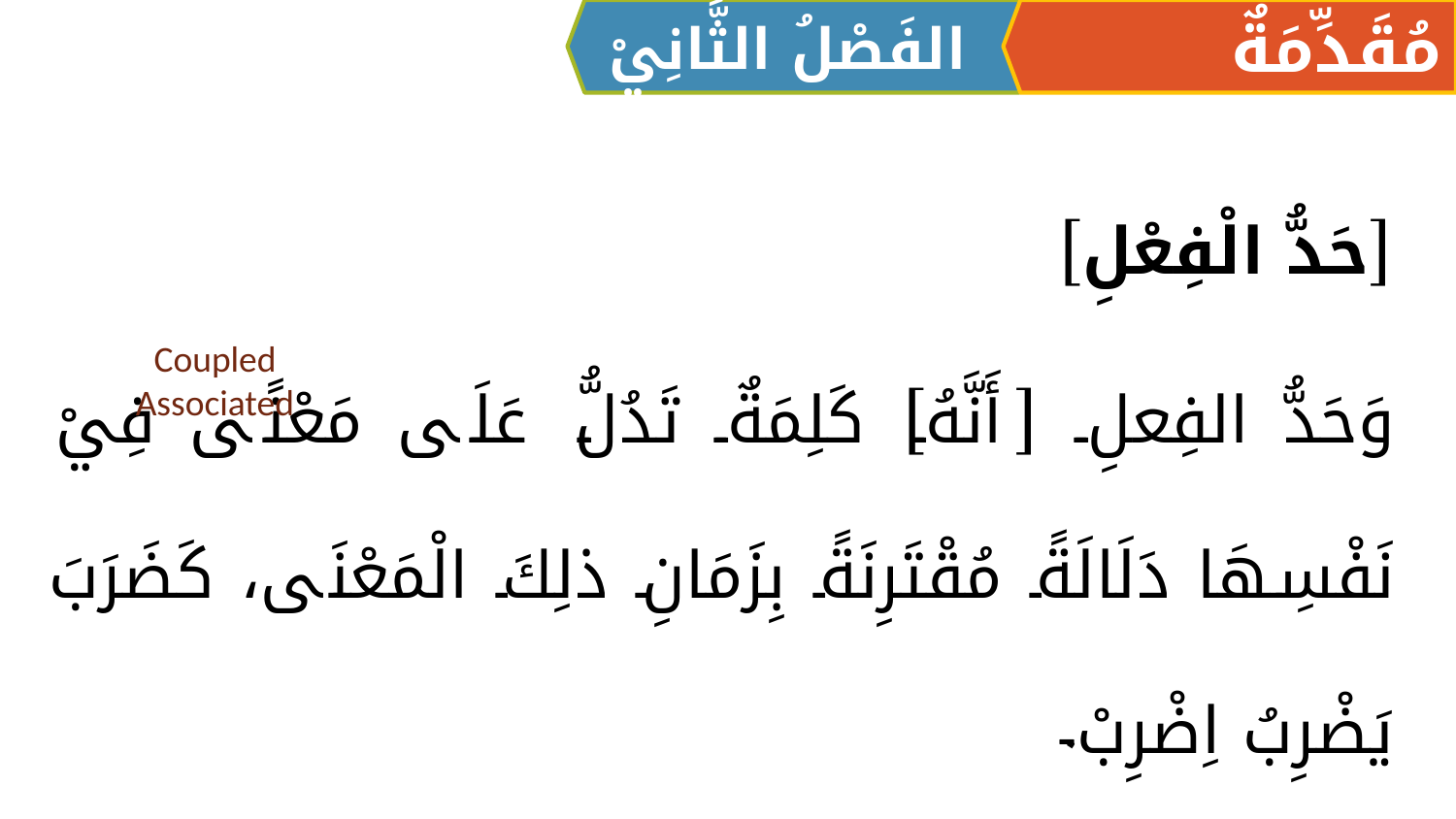

الفَصْلُ الثَّانِيْ
مُقَدِّمَةٌ
[حَدُّ الْفِعْلِ]
وَحَدُّ الفِعلِ [أَنَّهُ] كَلِمَةٌ تَدُلُّ عَلَى مَعْنًى فِيْ نَفْسِهَا دَلَالَةً مُقْتَرِنَةً بِزَمَانِ ذلِكَ الْمَعْنَی، كَضَرَبَ يَضْرِبُ اِضْرِبْ.
Coupled
Associated